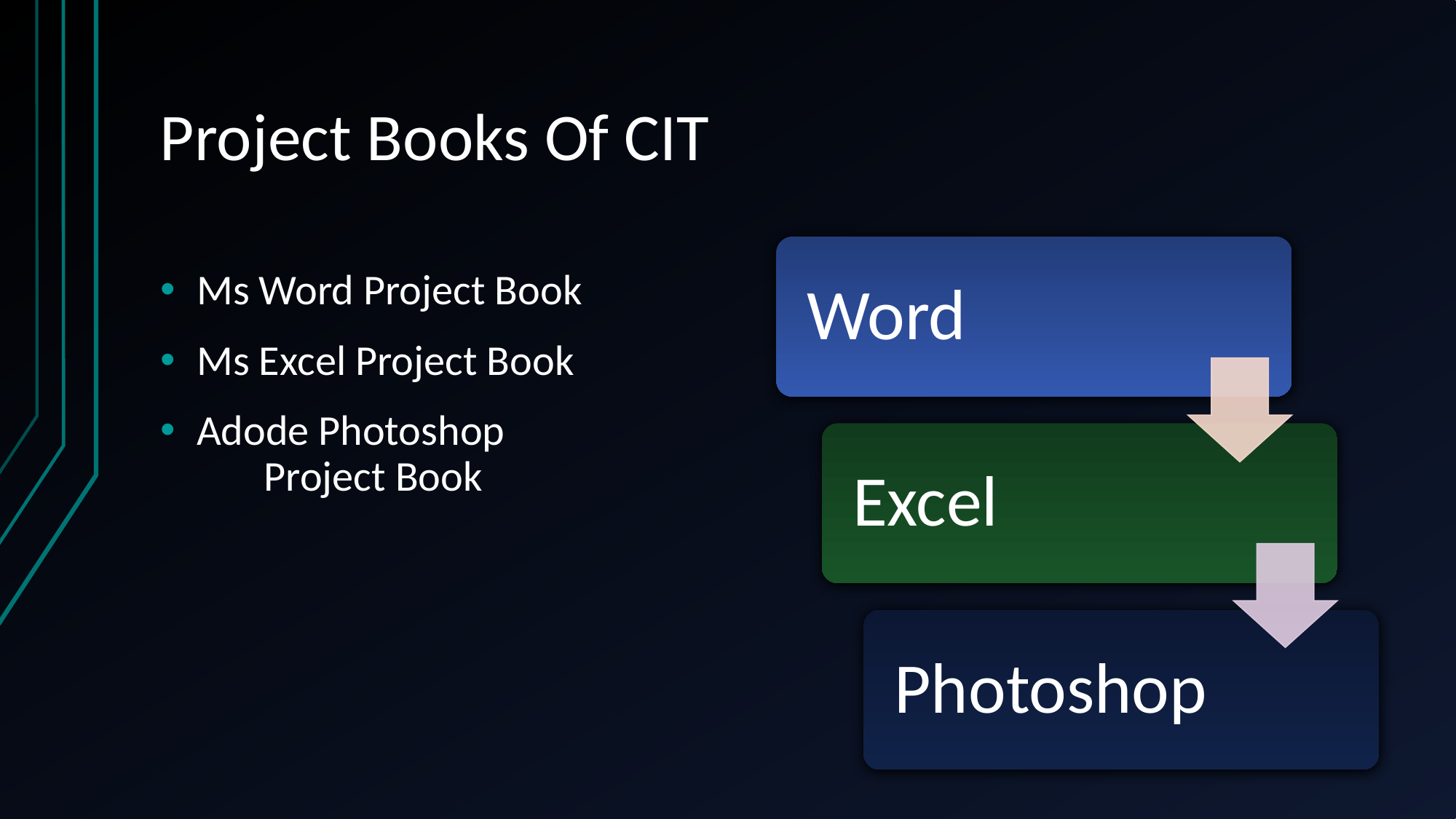

# Project Books Of CIT
Word
Excel
Photoshop

Ms Word Project Book
Ms Excel Project Book
Adode Photoshop
       Project Book